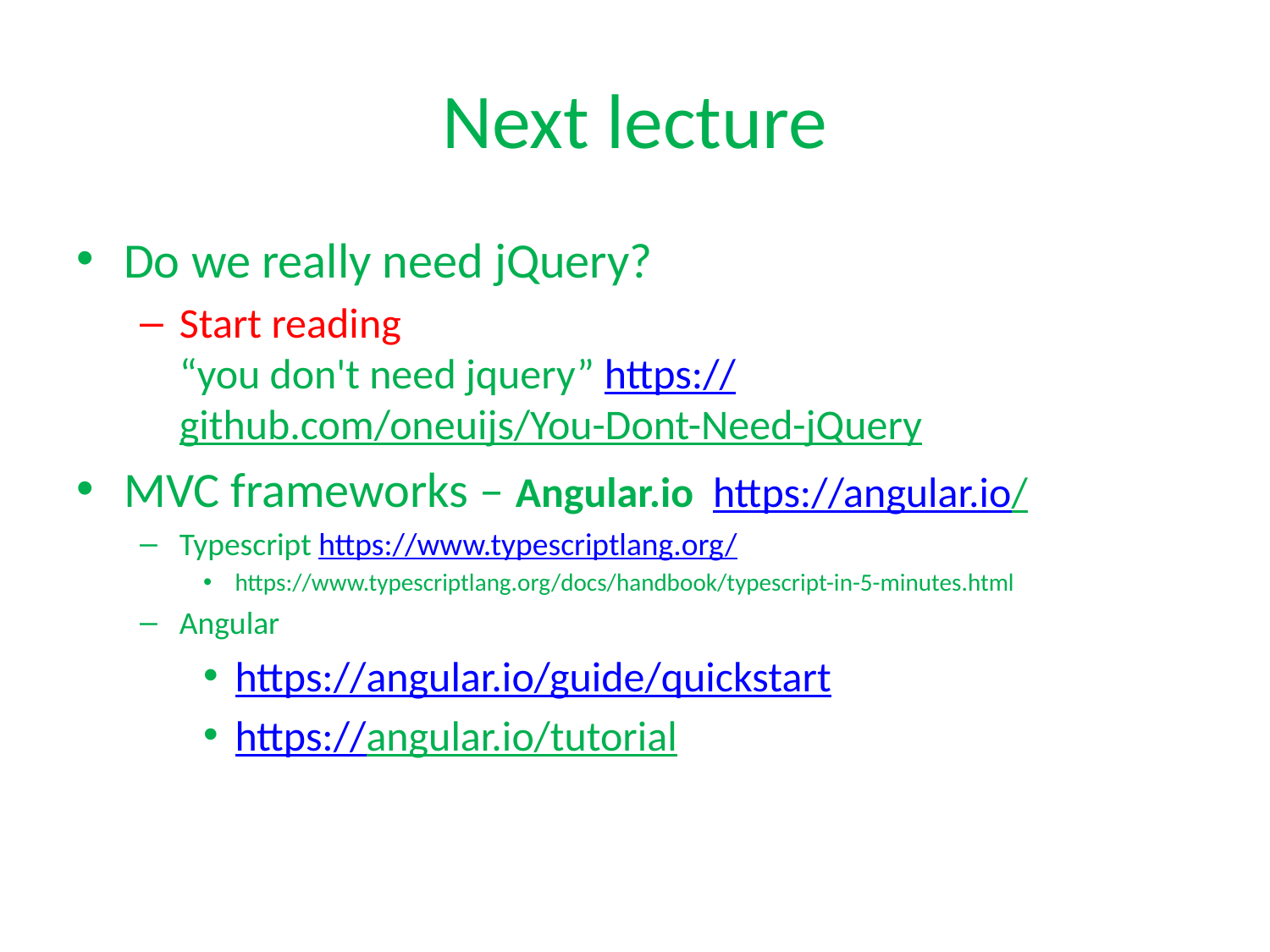

# Next lecture
Do we really need jQuery?
Start reading
“you don't need jquery” https://github.com/oneuijs/You-Dont-Need-jQuery
MVC frameworks – Angular.io  https://angular.io/
Typescript https://www.typescriptlang.org/
https://www.typescriptlang.org/docs/handbook/typescript-in-5-minutes.html
Angular
https://angular.io/guide/quickstart
https://angular.io/tutorial